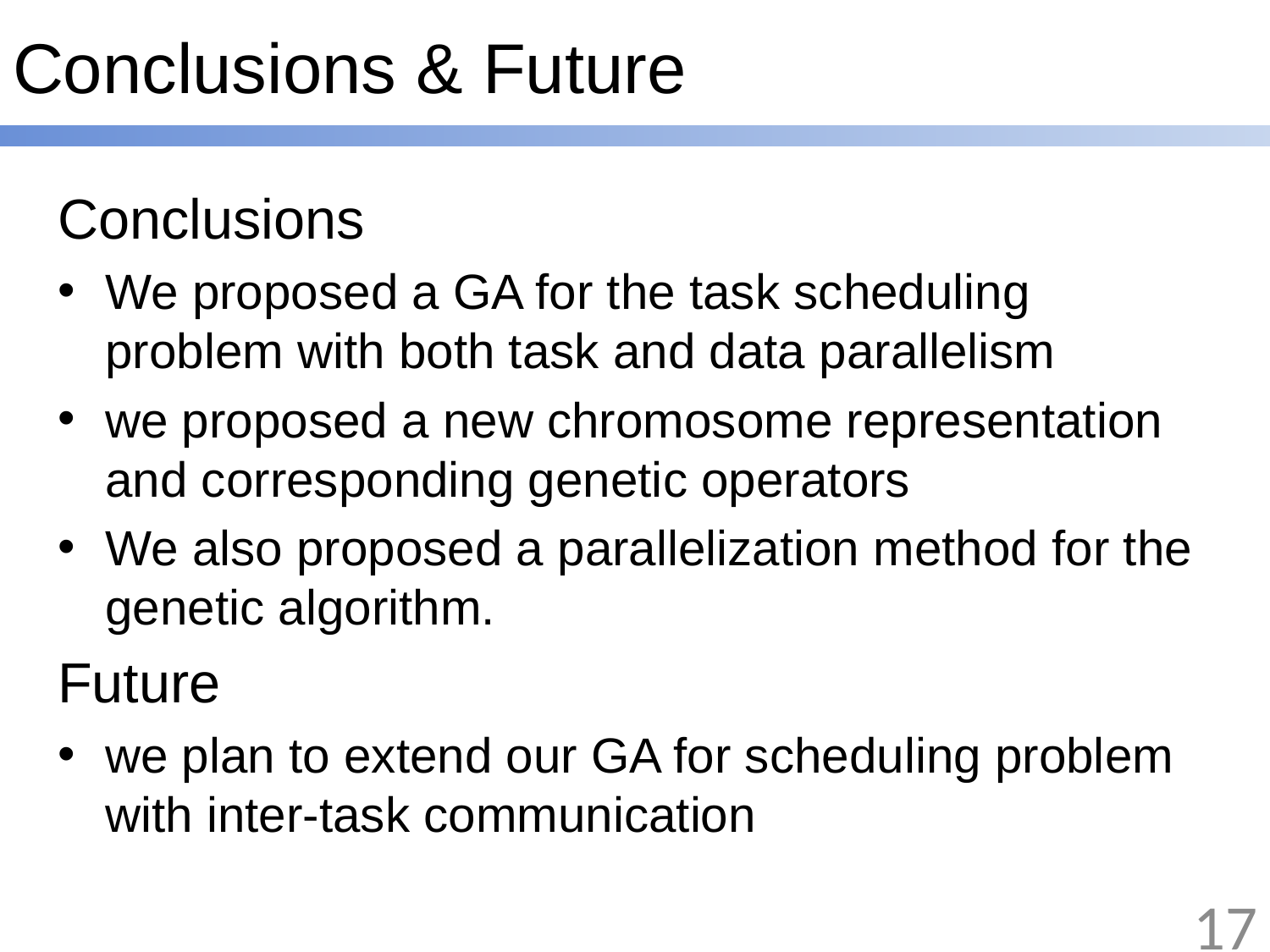

# Conclusions & Future
Conclusions
We proposed a GA for the task scheduling problem with both task and data parallelism
we proposed a new chromosome representation and corresponding genetic operators
We also proposed a parallelization method for the genetic algorithm.
Future
we plan to extend our GA for scheduling problem with inter-task communication
17